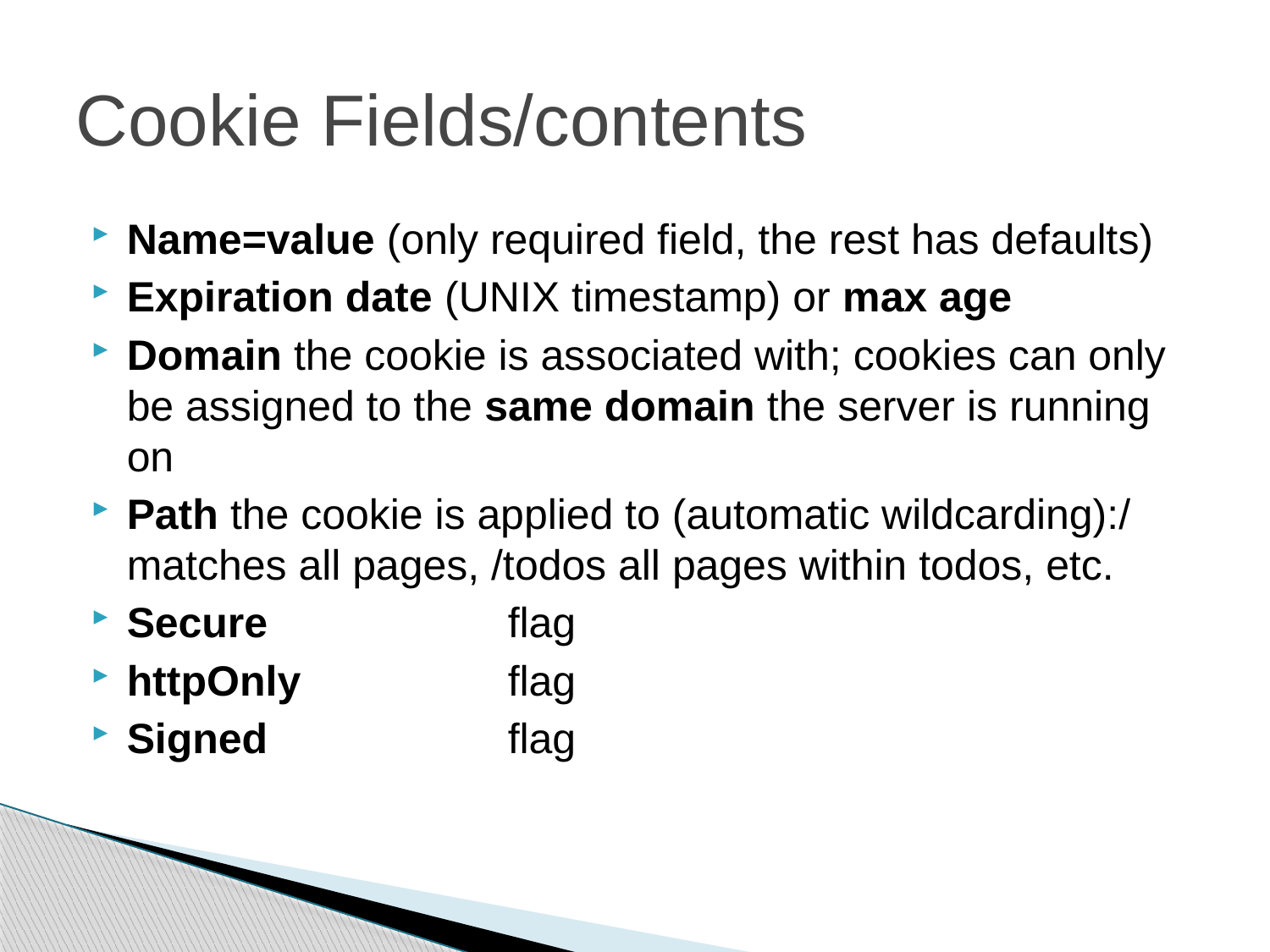

# Cookie Fields/contents
Name=value (only required field, the rest has defaults)
Expiration date (UNIX timestamp) or max age
Domain the cookie is associated with; cookies can only be assigned to the same domain the server is running on
Path the cookie is applied to (automatic wildcarding):/ matches all pages, /todos all pages within todos, etc.
Secure 		flag
httpOnly 		flag
Signed 		flag